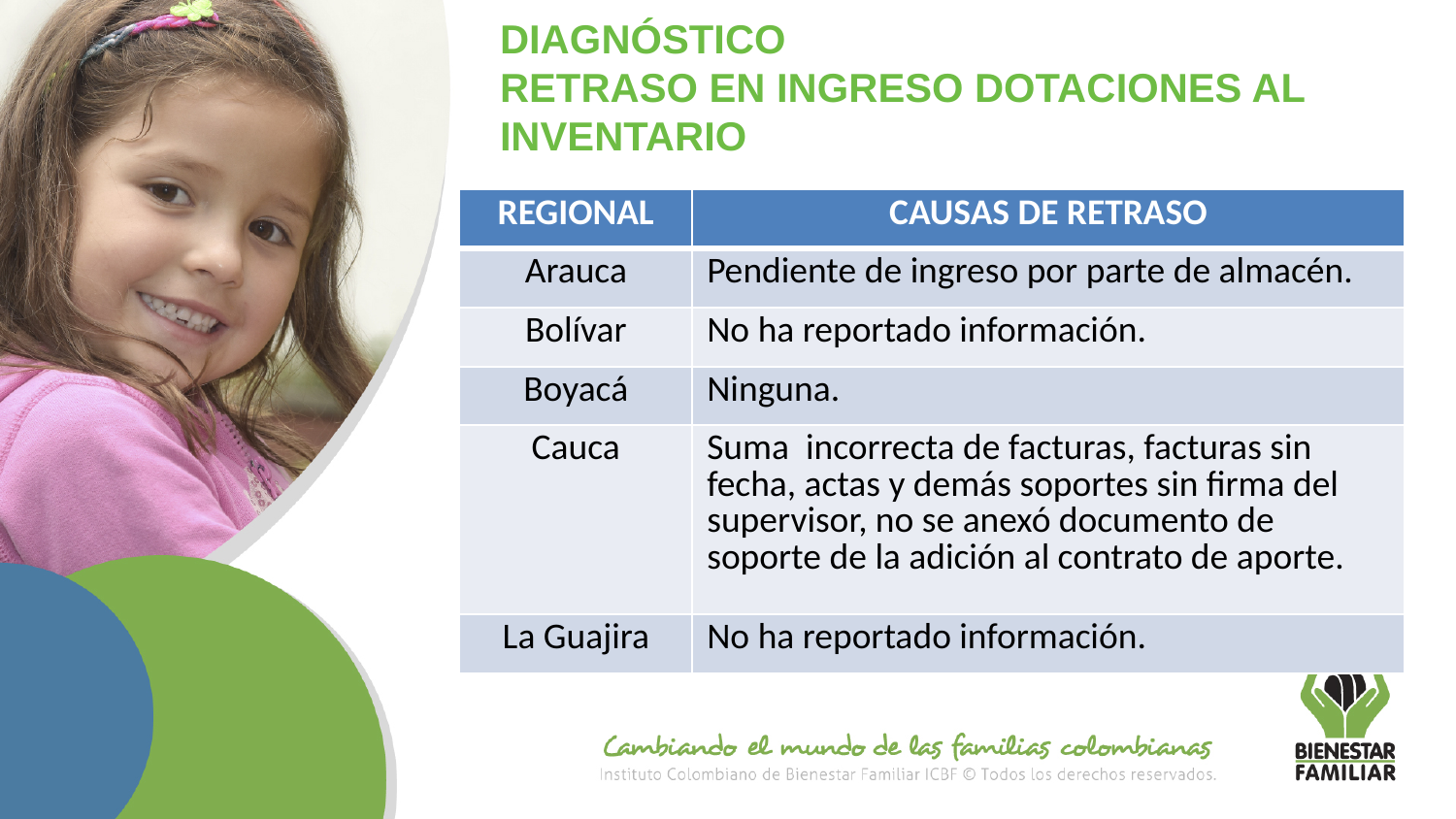

DIAGNÓSTICO
RETRASO EN INGRESO DOTACIONES AL INVENTARIO
| REGIONAL | CAUSAS DE RETRASO |
| --- | --- |
| Arauca | Pendiente de ingreso por parte de almacén. |
| Bolívar | No ha reportado información. |
| Boyacá | Ninguna. |
| Cauca | Suma incorrecta de facturas, facturas sin fecha, actas y demás soportes sin firma del supervisor, no se anexó documento de soporte de la adición al contrato de aporte. |
| La Guajira | No ha reportado información. |